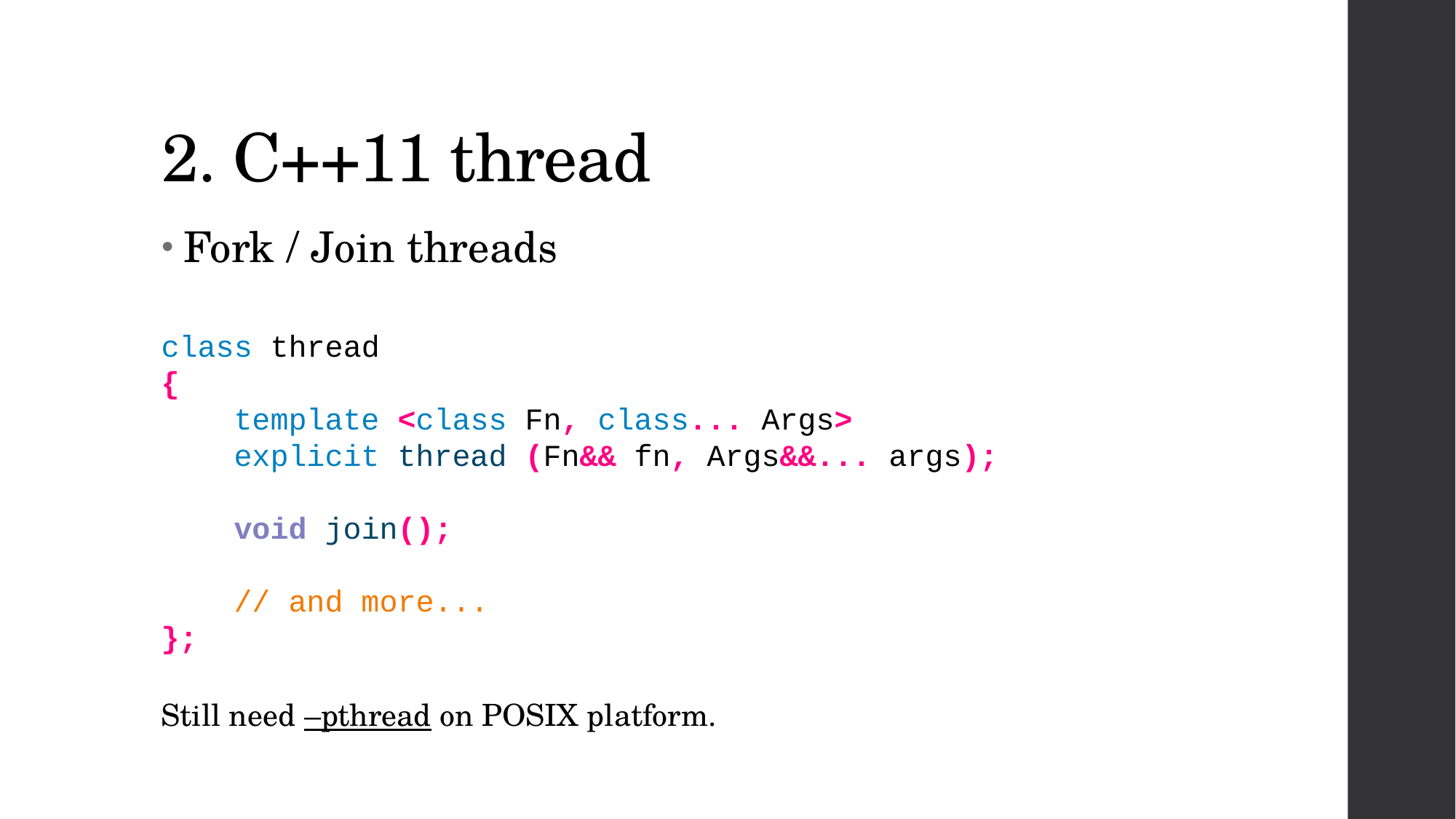

# 2. C++11 thread
Fork / Join threads
class thread
{
    template <class Fn, class... Args>
    explicit thread (Fn&& fn, Args&&... args);

    void join();

    // and more...
};
Still need –pthread on POSIX platform.